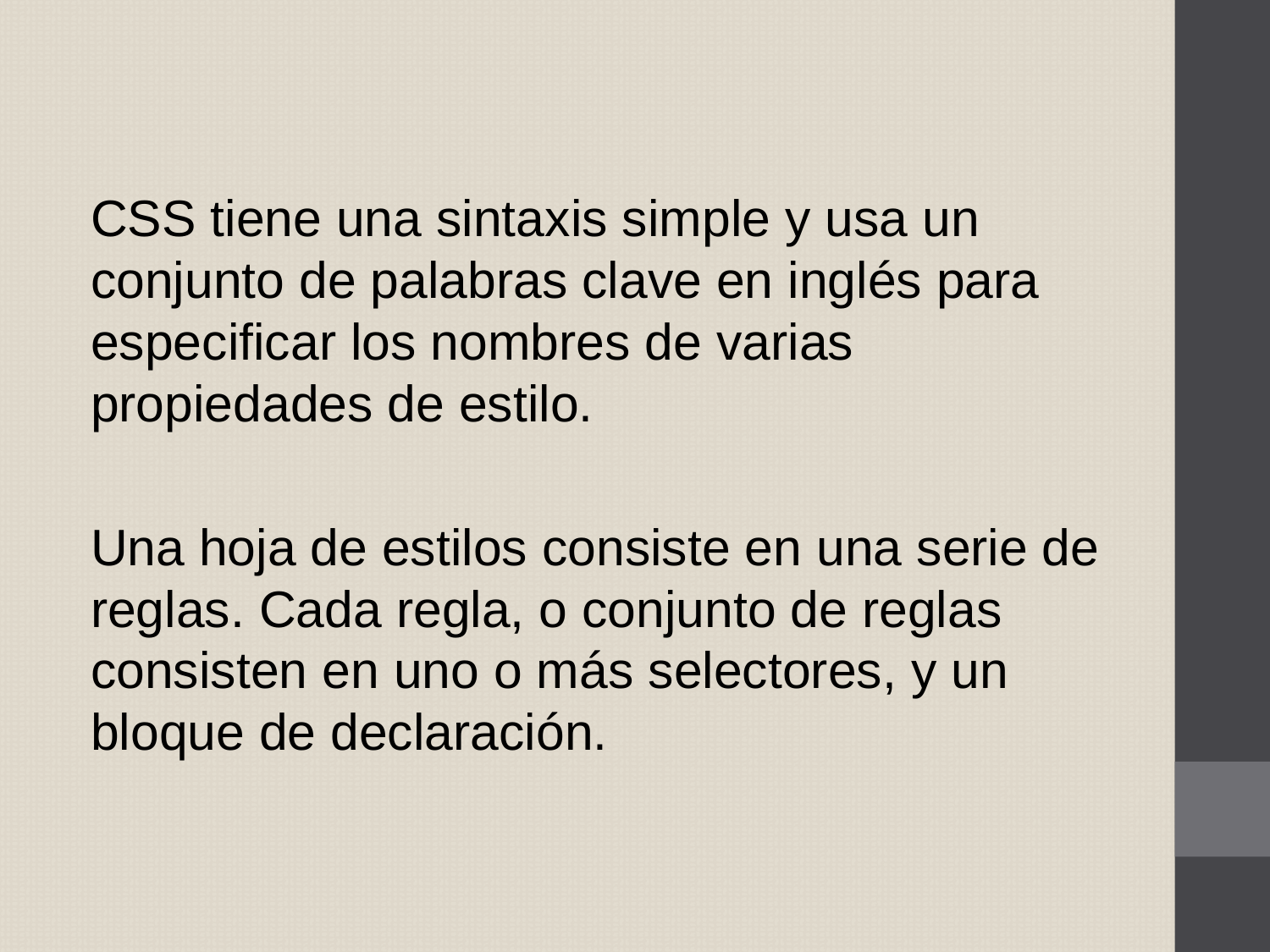

CSS tiene una sintaxis simple y usa un conjunto de palabras clave en inglés para especificar los nombres de varias propiedades de estilo.

Una hoja de estilos consiste en una serie de reglas. Cada regla, o conjunto de reglas consisten en uno o más selectores, y un bloque de declaración.